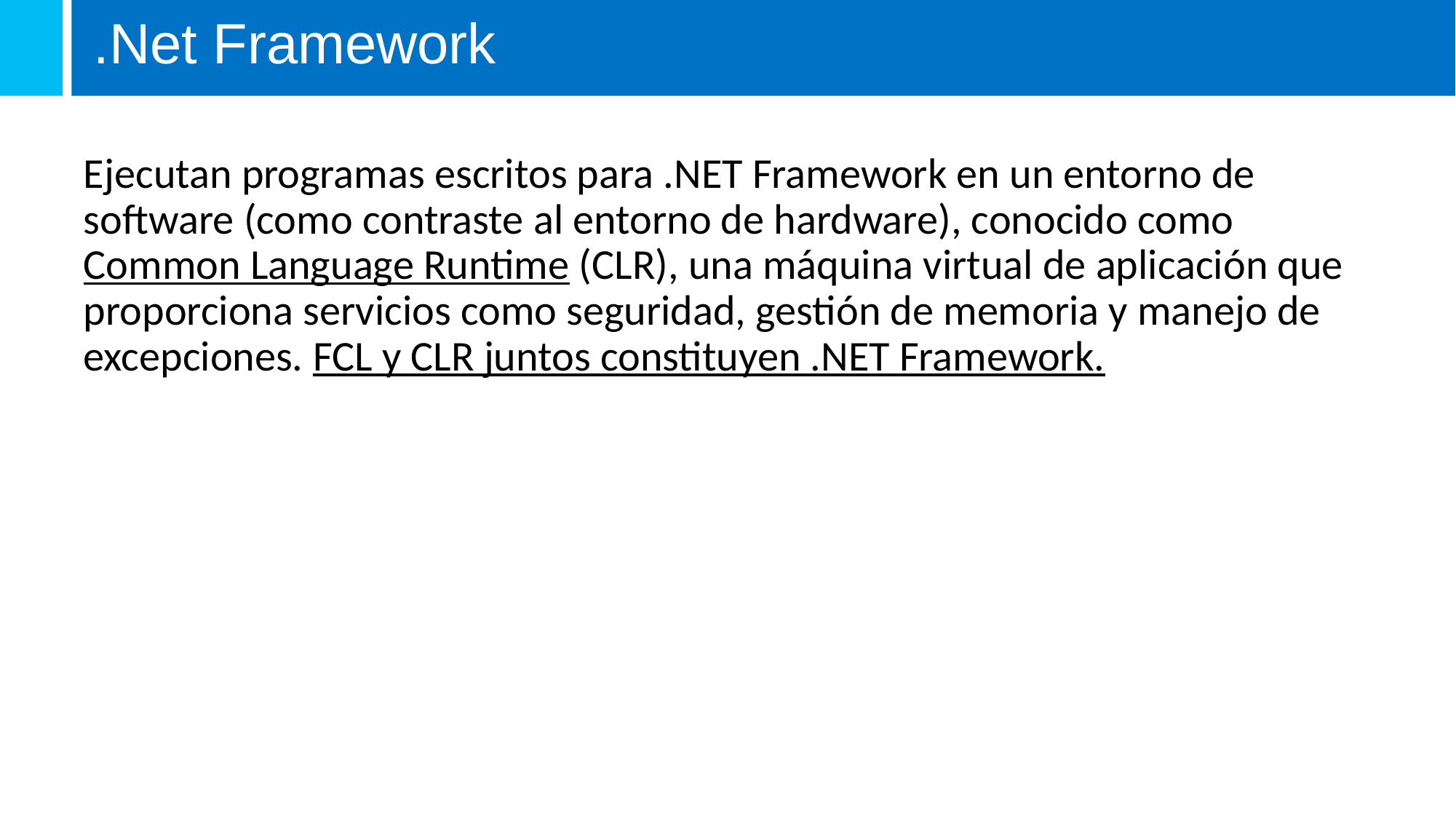

# .Net Framework
Ejecutan programas escritos para .NET Framework en un entorno de software (como contraste al entorno de hardware), conocido como Common Language Runtime (CLR), una máquina virtual de aplicación que proporciona servicios como seguridad, gestión de memoria y manejo de excepciones. FCL y CLR juntos constituyen .NET Framework.